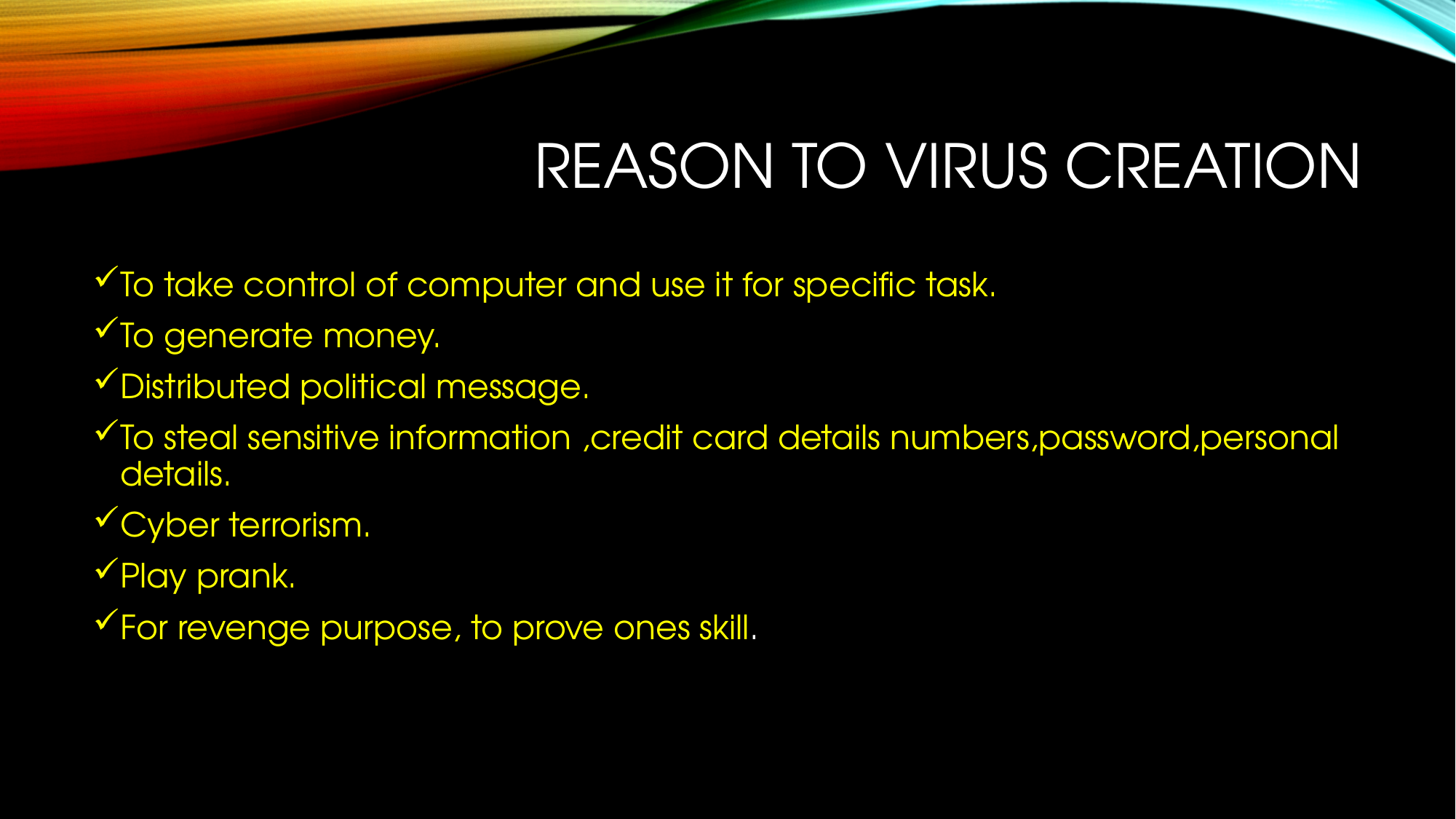

# Reason to virus creation
To take control of computer and use it for specific task.
To generate money.
Distributed political message.
To steal sensitive information ,credit card details numbers,password,personal details.
Cyber terrorism.
Play prank.
For revenge purpose, to prove ones skill.